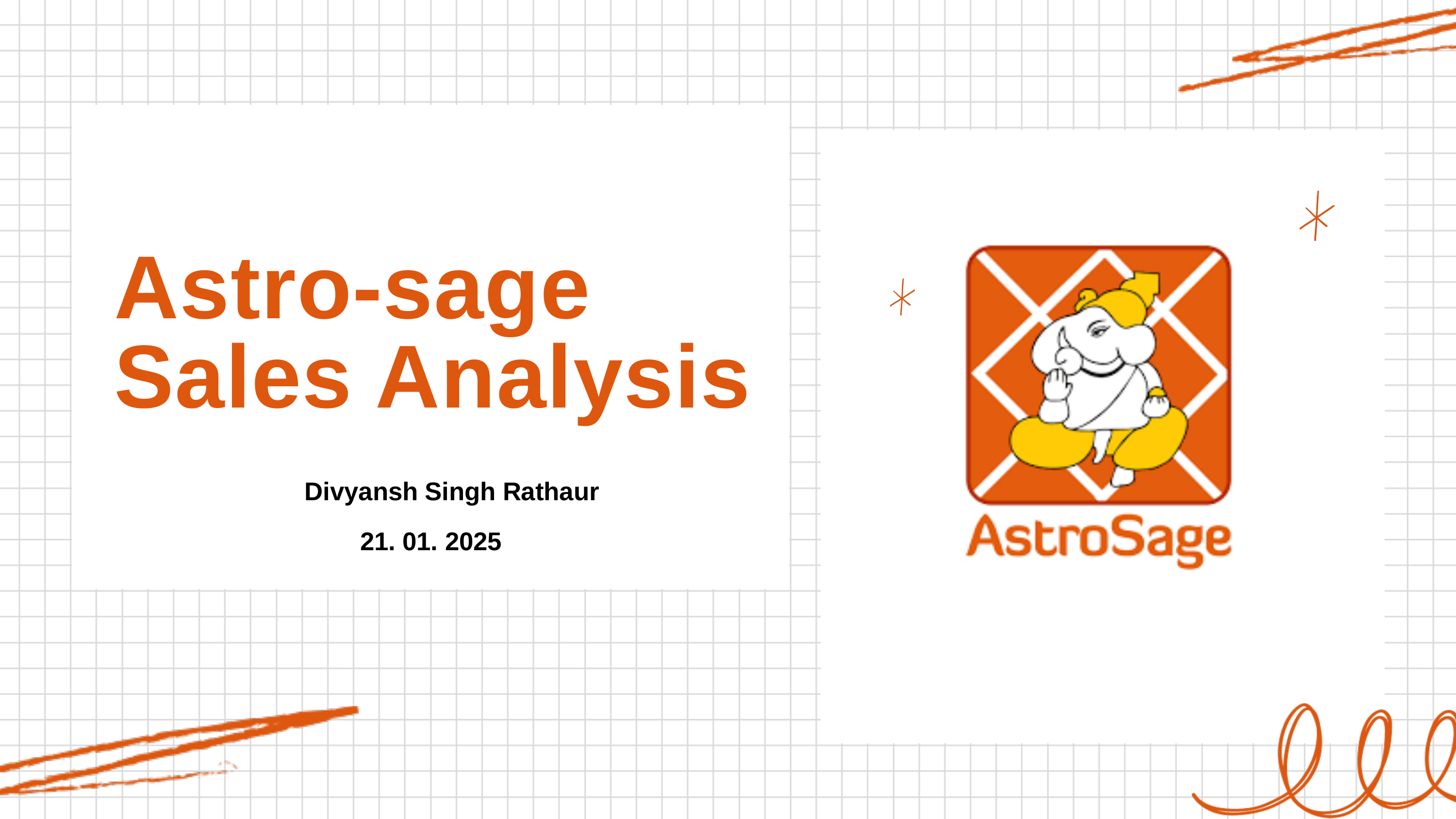

Astro-sage Sales Analysis

Divyansh Singh Rathaur
21. 01. 2025